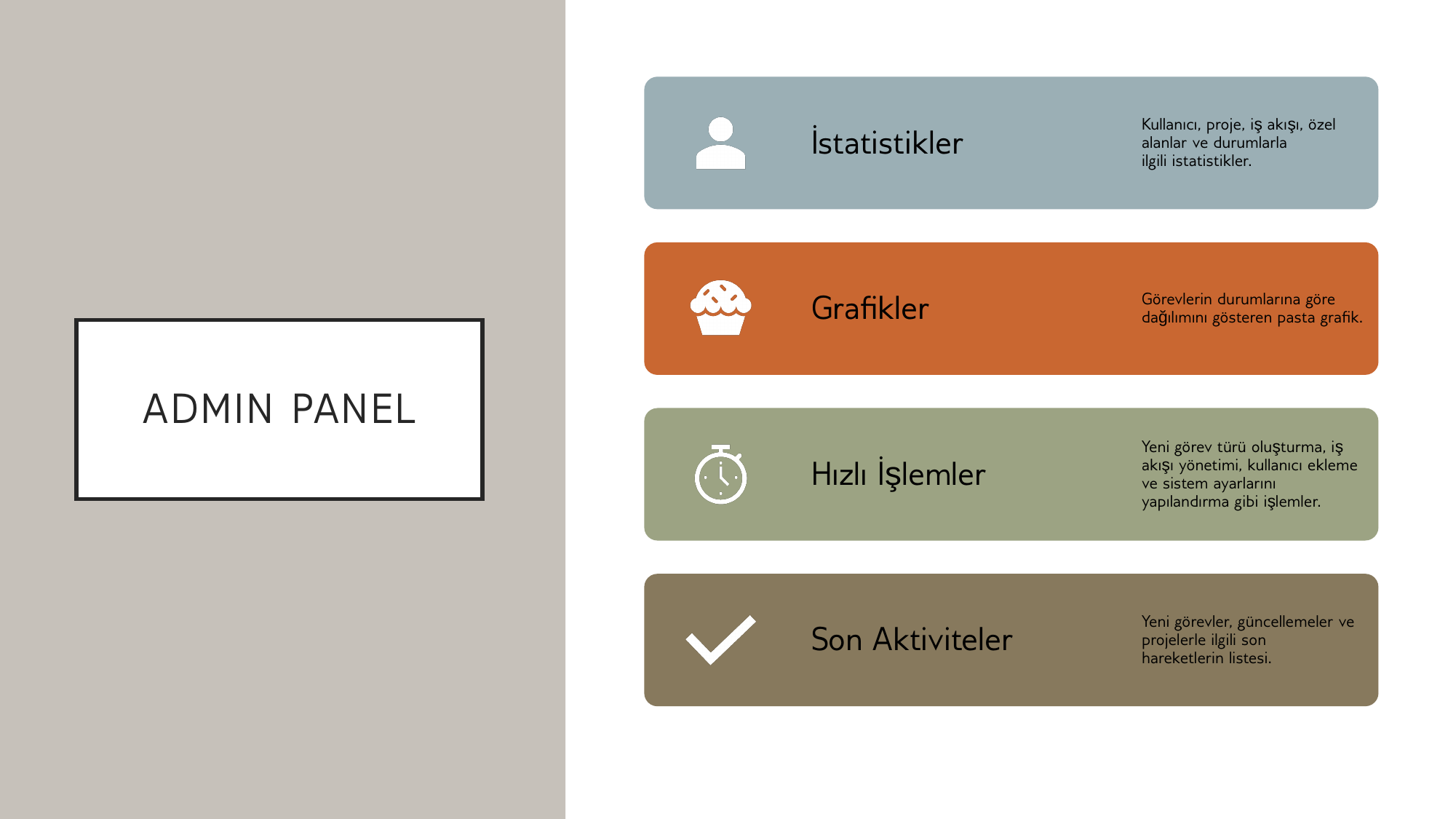

İstatistikler
Kullanıcı, proje, iş akışı, özel alanlar ve durumlarla ilgili istatistikler.
Grafikler
Görevlerin durumlarına göre dağılımını gösteren pasta grafik.
Hızlı İşlemler
Yeni görev türü oluşturma, iş akışı yönetimi, kullanıcı ekleme ve sistem ayarlarını yapılandırma gibi işlemler.
Son Aktiviteler
Yeni görevler, güncellemeler ve projelerle ilgili son hareketlerin listesi.
# ADMIN PANEL